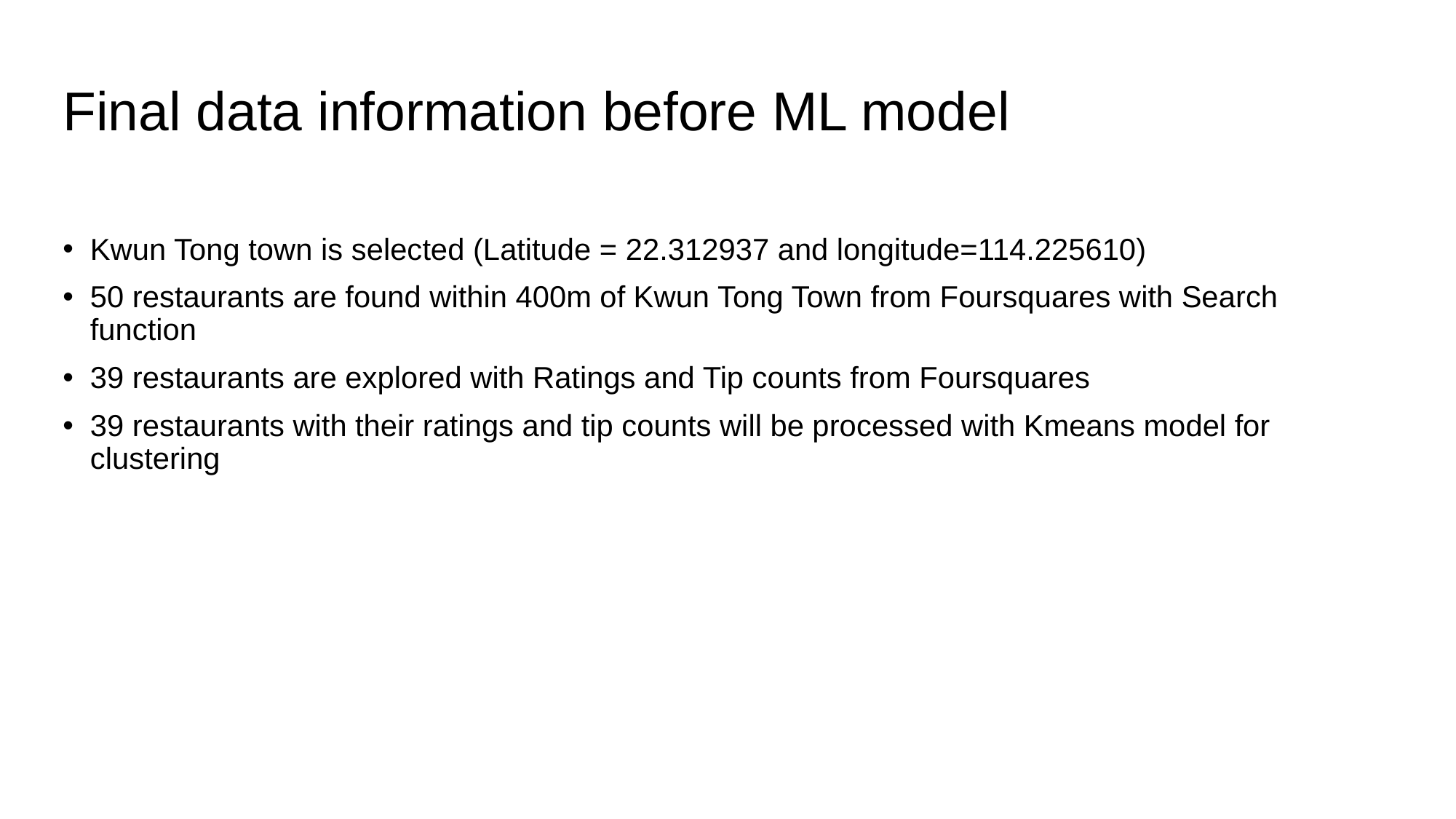

# Final data information before ML model
Kwun Tong town is selected (Latitude = 22.312937 and longitude=114.225610)
50 restaurants are found within 400m of Kwun Tong Town from Foursquares with Search function
39 restaurants are explored with Ratings and Tip counts from Foursquares
39 restaurants with their ratings and tip counts will be processed with Kmeans model for clustering